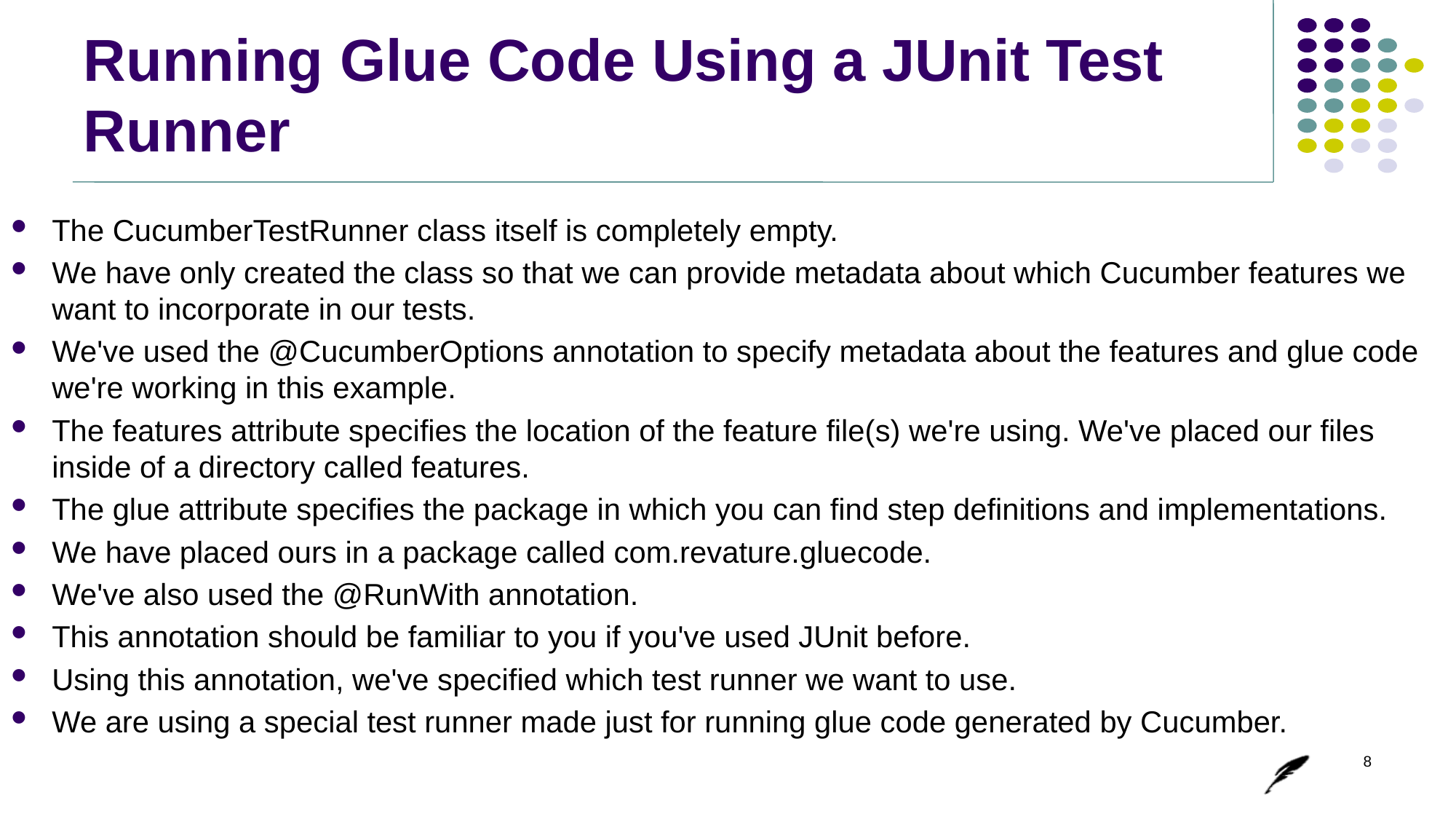

# Running Glue Code Using a JUnit Test Runner
The CucumberTestRunner class itself is completely empty.
We have only created the class so that we can provide metadata about which Cucumber features we want to incorporate in our tests.
We've used the @CucumberOptions annotation to specify metadata about the features and glue code we're working in this example.
The features attribute specifies the location of the feature file(s) we're using. We've placed our files inside of a directory called features.
The glue attribute specifies the package in which you can find step definitions and implementations.
We have placed ours in a package called com.revature.gluecode.
We've also used the @RunWith annotation.
This annotation should be familiar to you if you've used JUnit before.
Using this annotation, we've specified which test runner we want to use.
We are using a special test runner made just for running glue code generated by Cucumber.
8